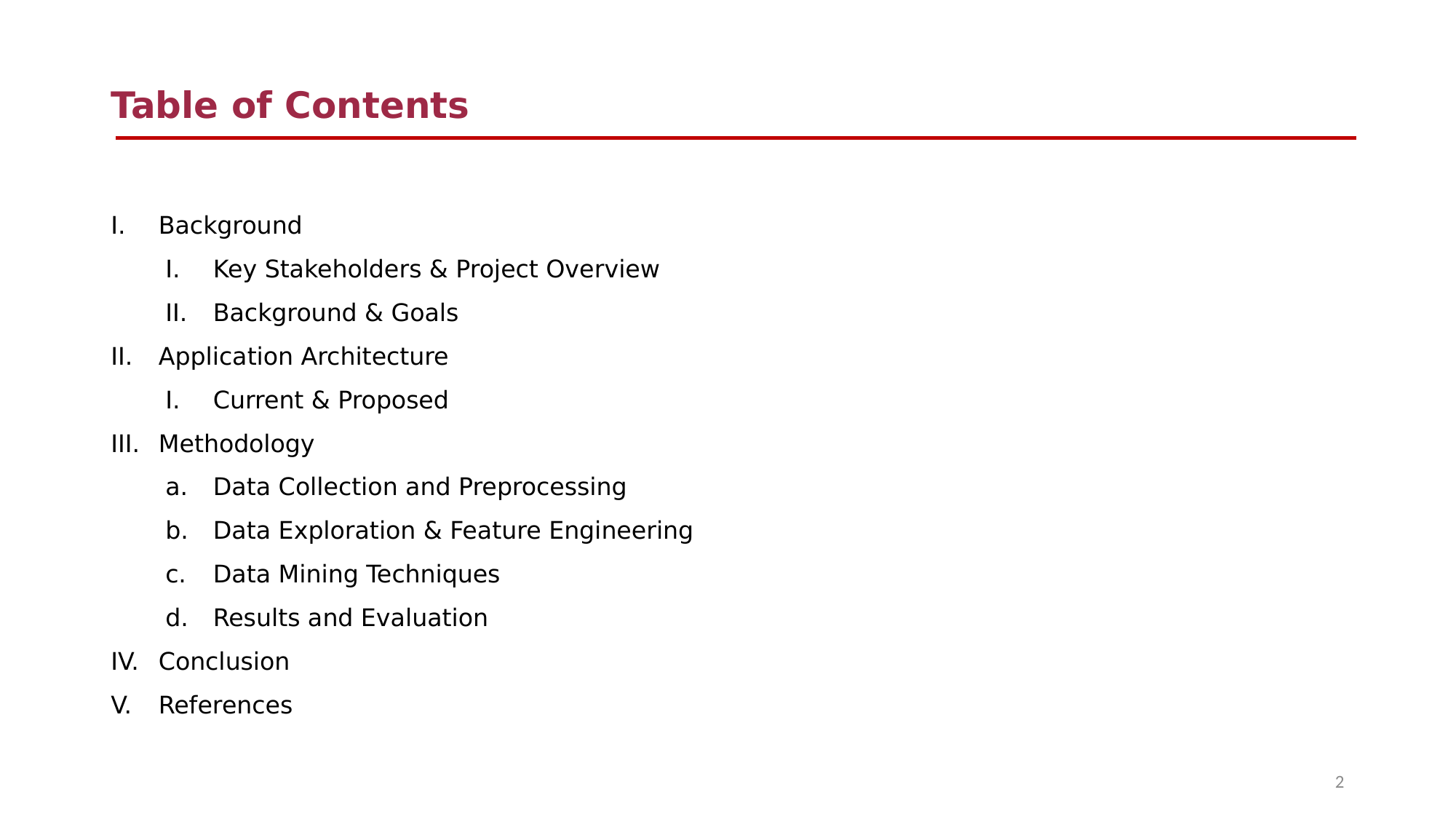

# Table of Contents
Background
Key Stakeholders & Project Overview
Background & Goals
Application Architecture
Current & Proposed
Methodology
Data Collection and Preprocessing
Data Exploration & Feature Engineering
Data Mining Techniques
Results and Evaluation
Conclusion
References
2